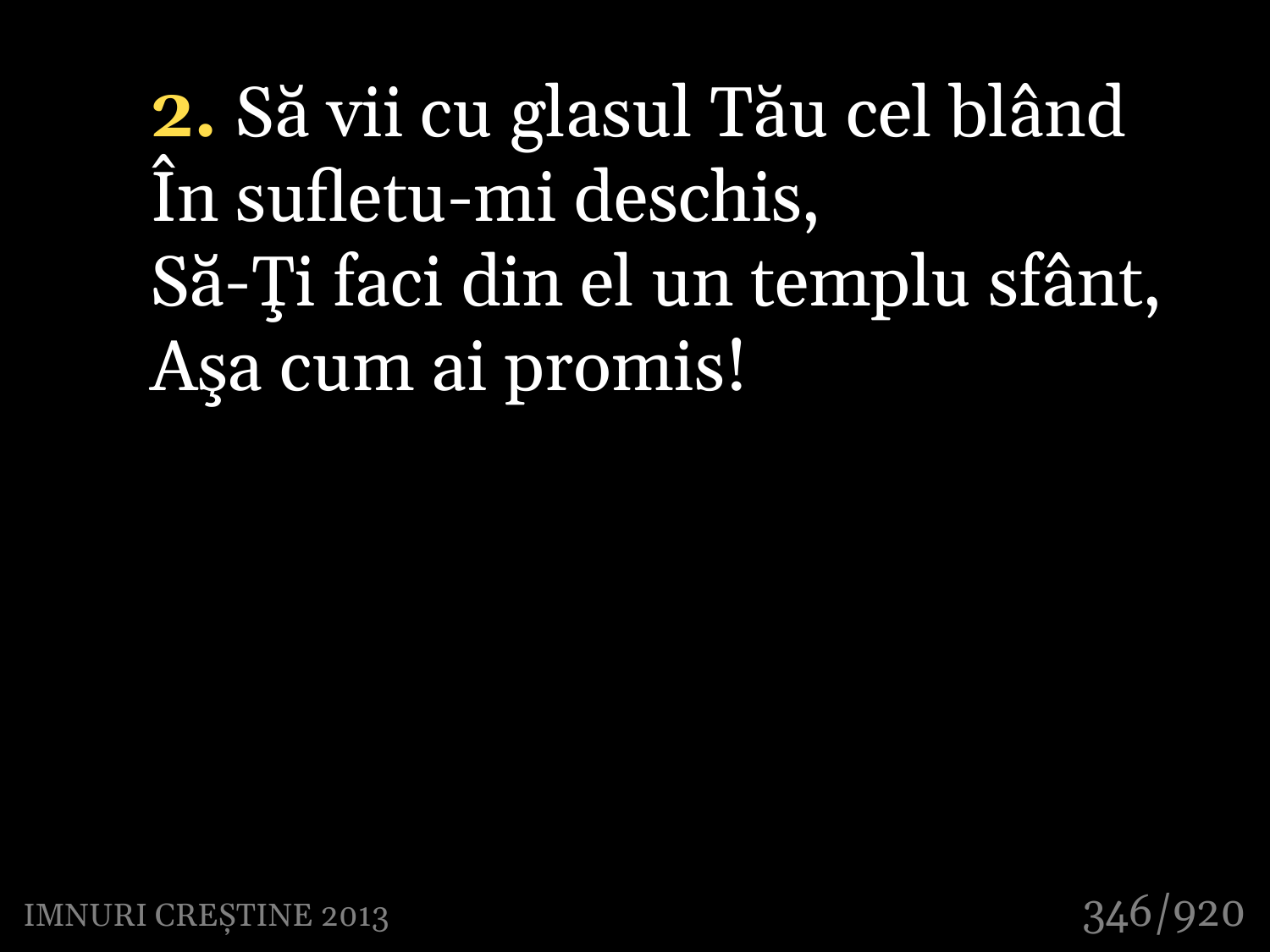

2. Să vii cu glasul Tău cel blând
În sufletu-mi deschis,
Să-Ţi faci din el un templu sfânt,
Aşa cum ai promis!
346/920
IMNURI CREȘTINE 2013